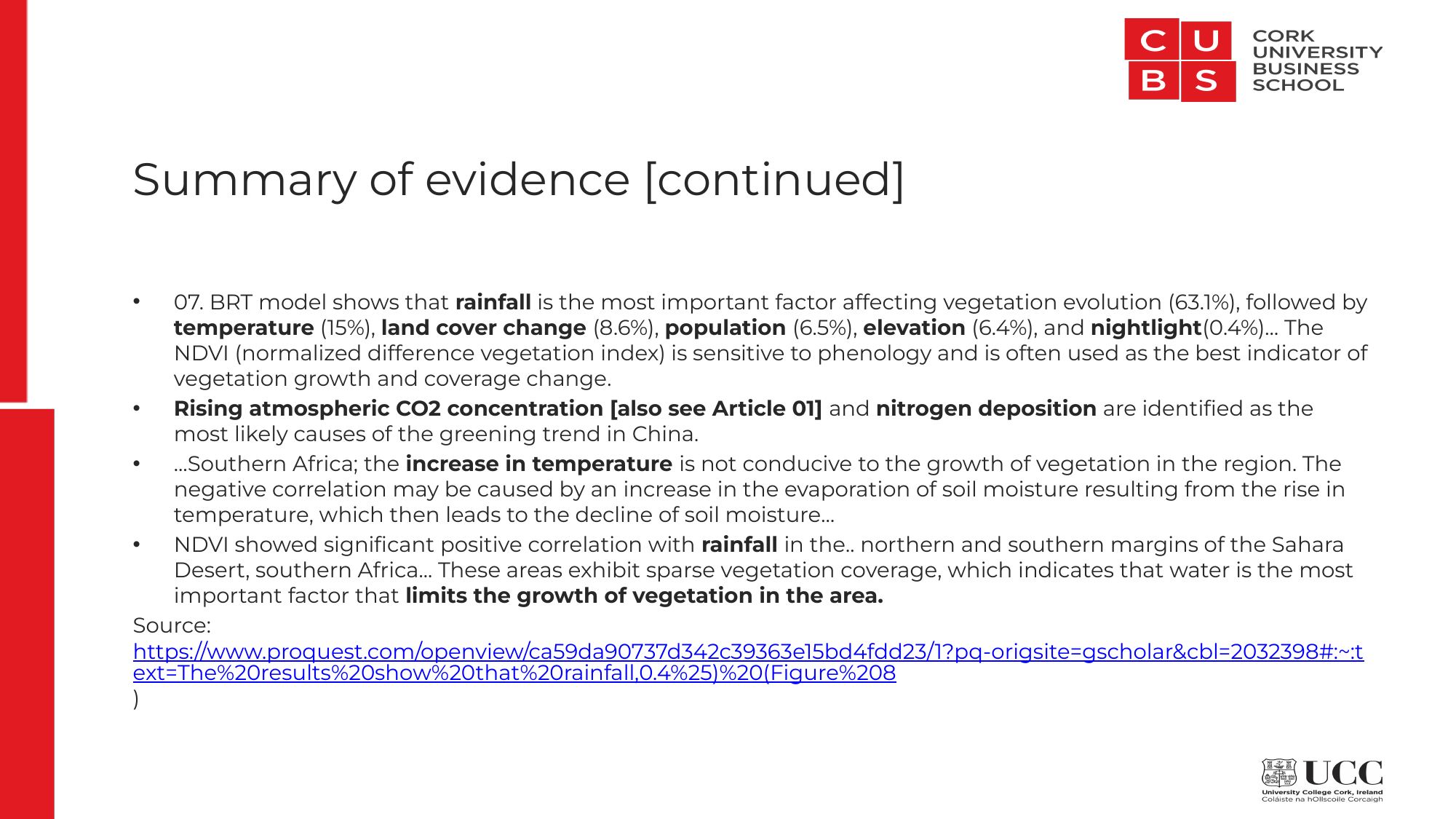

# Summary of evidence [continued]
07. BRT model shows that rainfall is the most important factor affecting vegetation evolution (63.1%), followed by temperature (15%), land cover change (8.6%), population (6.5%), elevation (6.4%), and nightlight(0.4%)… The NDVI (normalized difference vegetation index) is sensitive to phenology and is often used as the best indicator of vegetation growth and coverage change.
Rising atmospheric CO2 concentration [also see Article 01] and nitrogen deposition are identified as the most likely causes of the greening trend in China.
…Southern Africa; the increase in temperature is not conducive to the growth of vegetation in the region. The negative correlation may be caused by an increase in the evaporation of soil moisture resulting from the rise in temperature, which then leads to the decline of soil moisture…
NDVI showed significant positive correlation with rainfall in the.. northern and southern margins of the Sahara Desert, southern Africa... These areas exhibit sparse vegetation coverage, which indicates that water is the most important factor that limits the growth of vegetation in the area.
Source: https://www.proquest.com/openview/ca59da90737d342c39363e15bd4fdd23/1?pq-origsite=gscholar&cbl=2032398#:~:text=The%20results%20show%20that%20rainfall,0.4%25)%20(Figure%208)